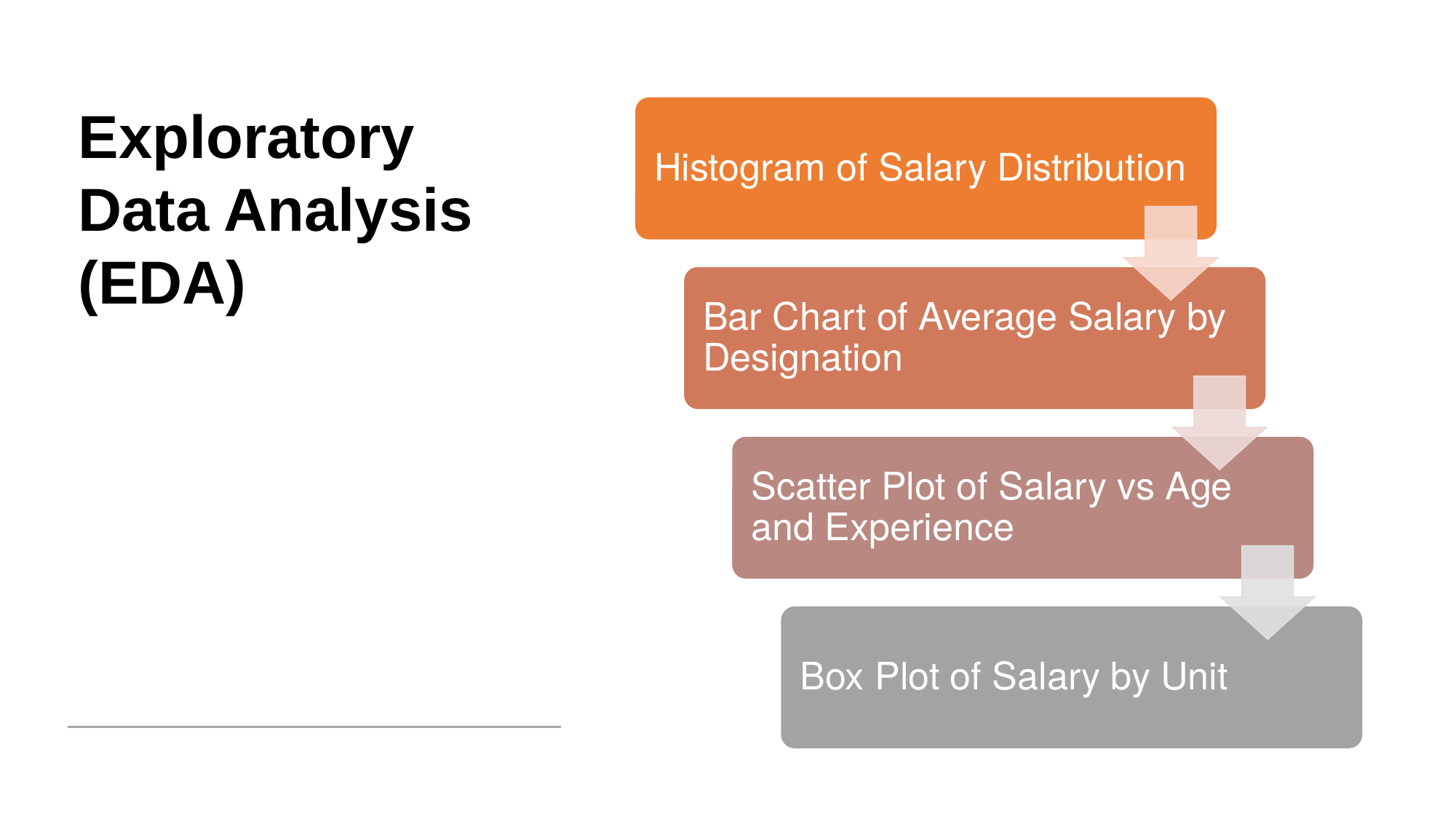

# Exploratory Data Analysis (EDA)
Histogram of Salary Distribution
Bar Chart of Average Salary by Designation
Scatter Plot of Salary vs Age and Experience
Box Plot of Salary by Unit